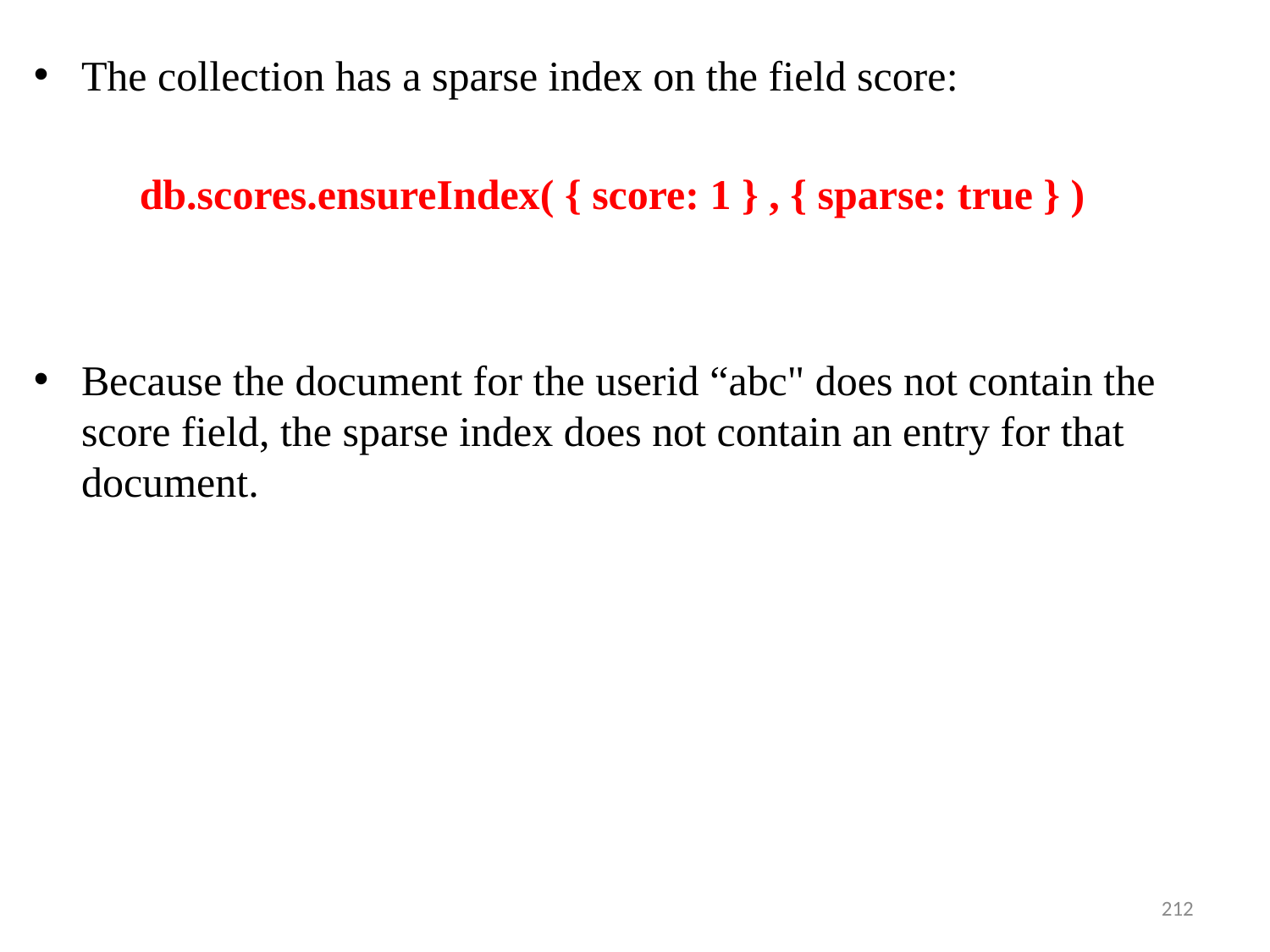

The collection has a sparse index on the field score:

          db.scores.ensureIndex( { score: 1 } , { sparse: true } )

Because the document for the userid “abc" does not contain the score field, the sparse index does not contain an entry for that document.
212